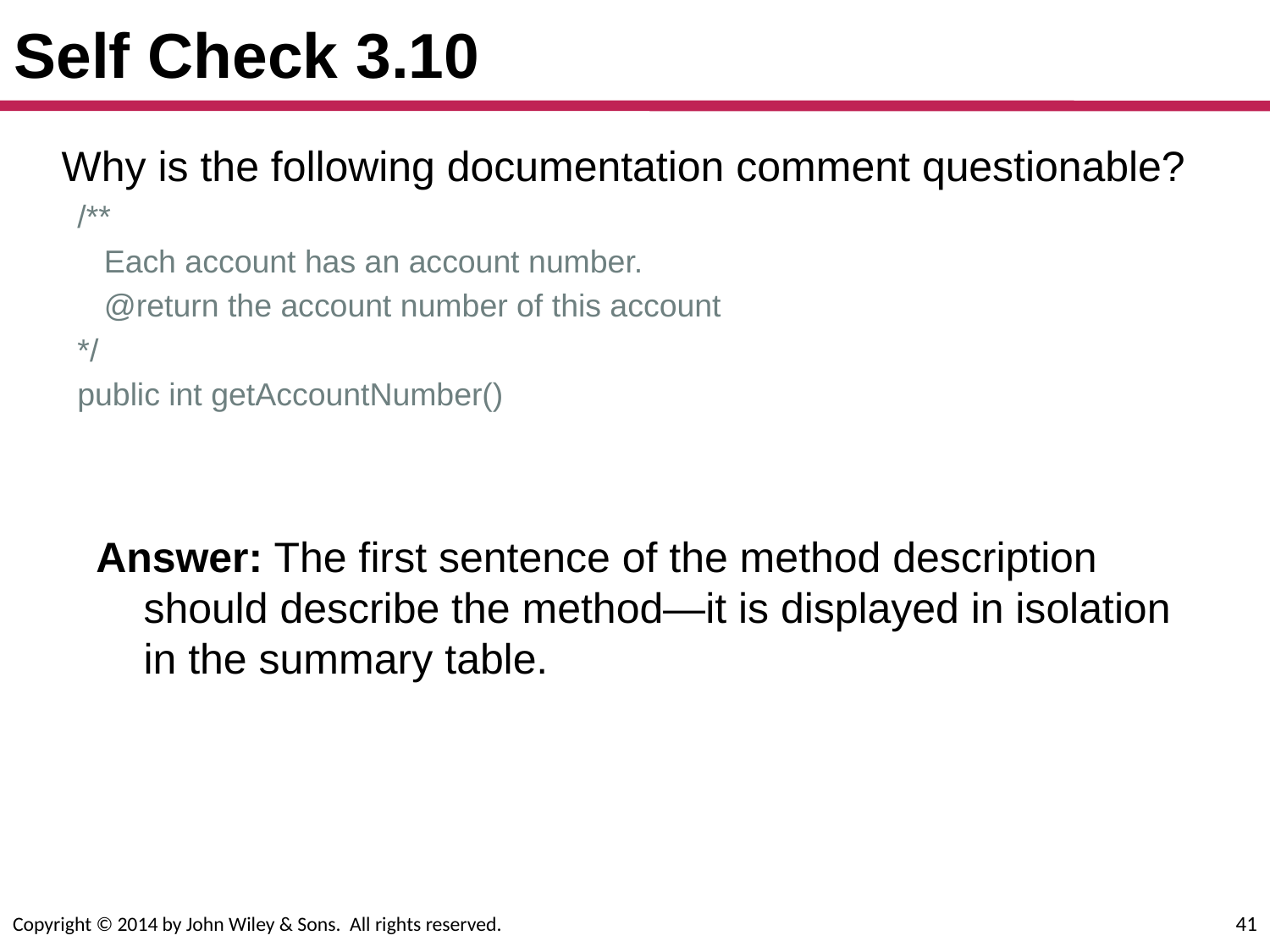

# Self Check 3.10
	Why is the following documentation comment questionable?
/**
   Each account has an account number.
   @return the account number of this account
*/
public int getAccountNumber()
Answer: The first sentence of the method description should describe the method—it is displayed in isolation in the summary table.